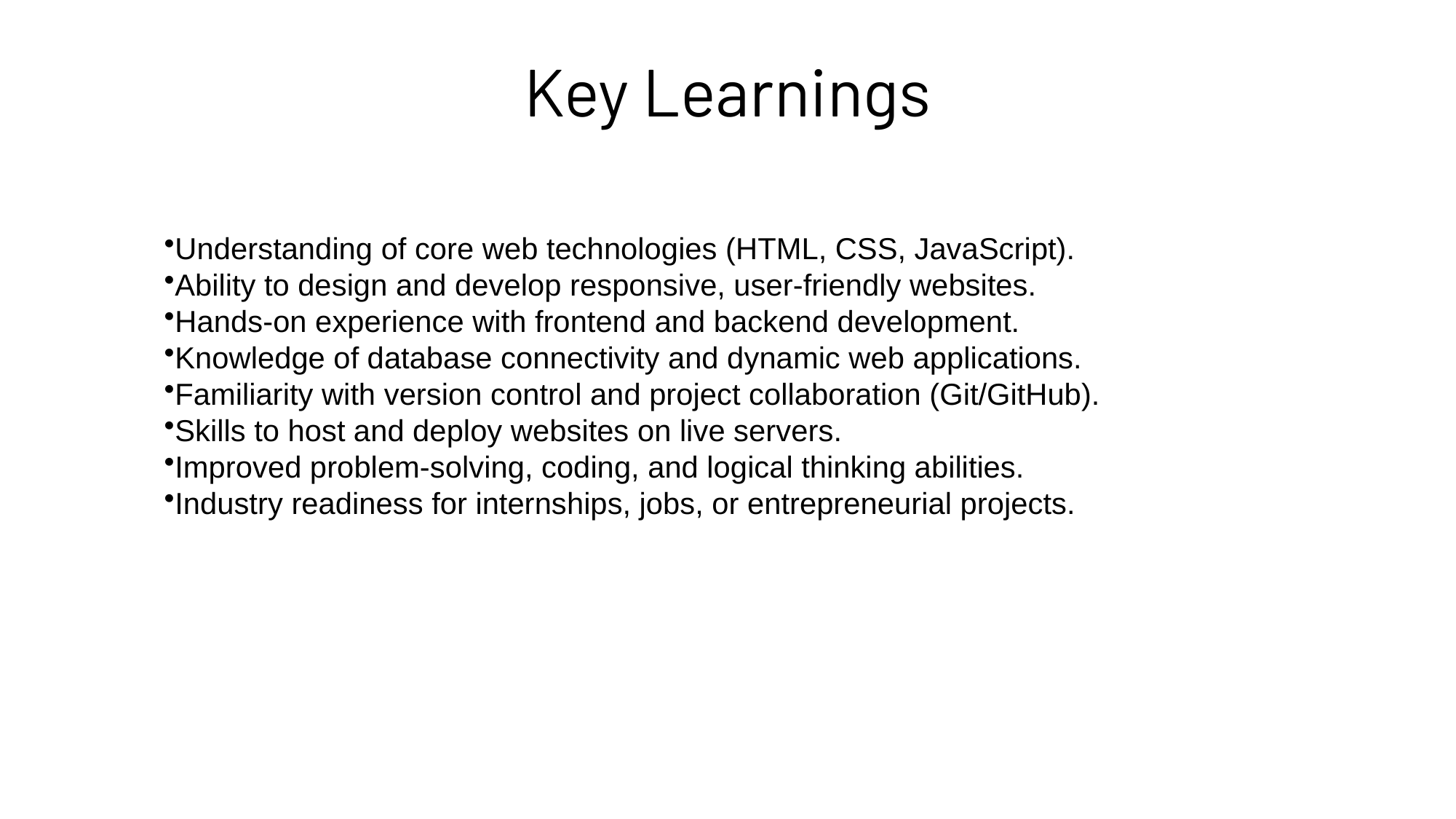

# Key Learnings
Understanding of core web technologies (HTML, CSS, JavaScript).
Ability to design and develop responsive, user-friendly websites.
Hands-on experience with frontend and backend development.
Knowledge of database connectivity and dynamic web applications.
Familiarity with version control and project collaboration (Git/GitHub).
Skills to host and deploy websites on live servers.
Improved problem-solving, coding, and logical thinking abilities.
Industry readiness for internships, jobs, or entrepreneurial projects.